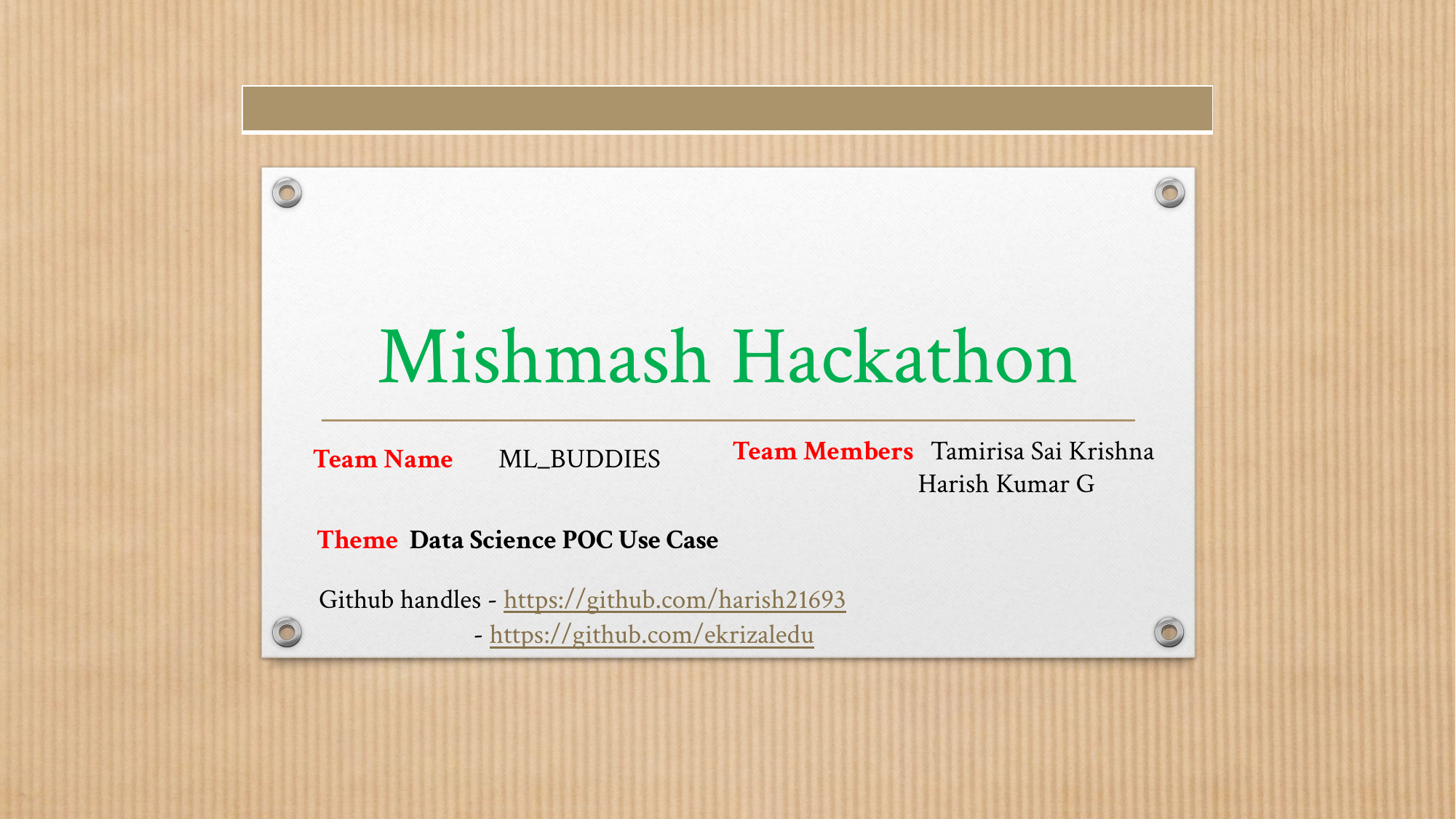

|  |
| --- |
# Mishmash Hackathon
Team Members   Tamirisa Sai Krishna
                              Harish Kumar G

 Team Name        ML_BUDDIES

Theme  Data Science POC Use Case
Github handles - https://github.com/harish21693
                         - https://github.com/ekrizaledu